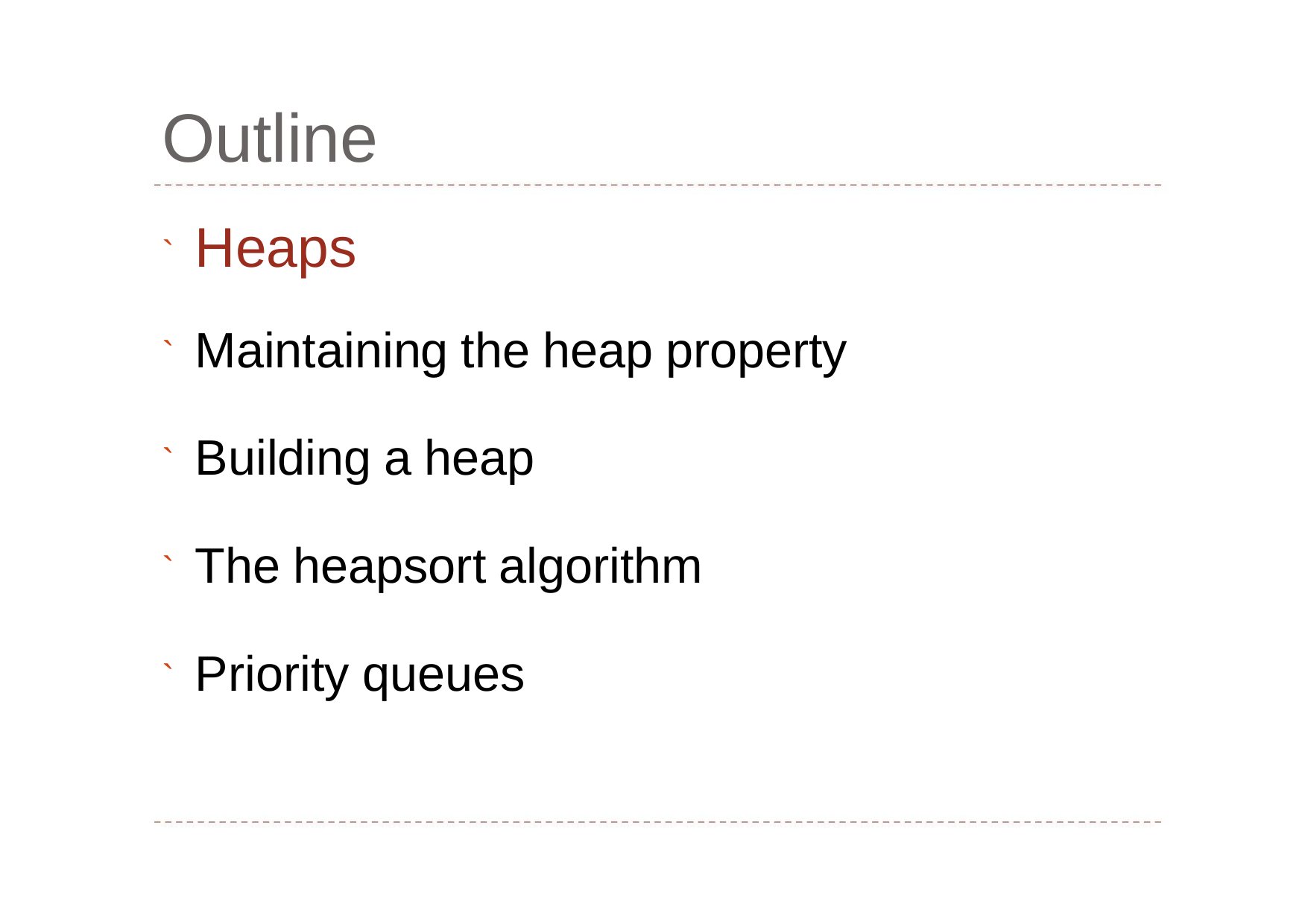

Outline
` Heaps

` Maintaining the heap property

` Building a heap

` The heapsort algorithm

` Priority queues